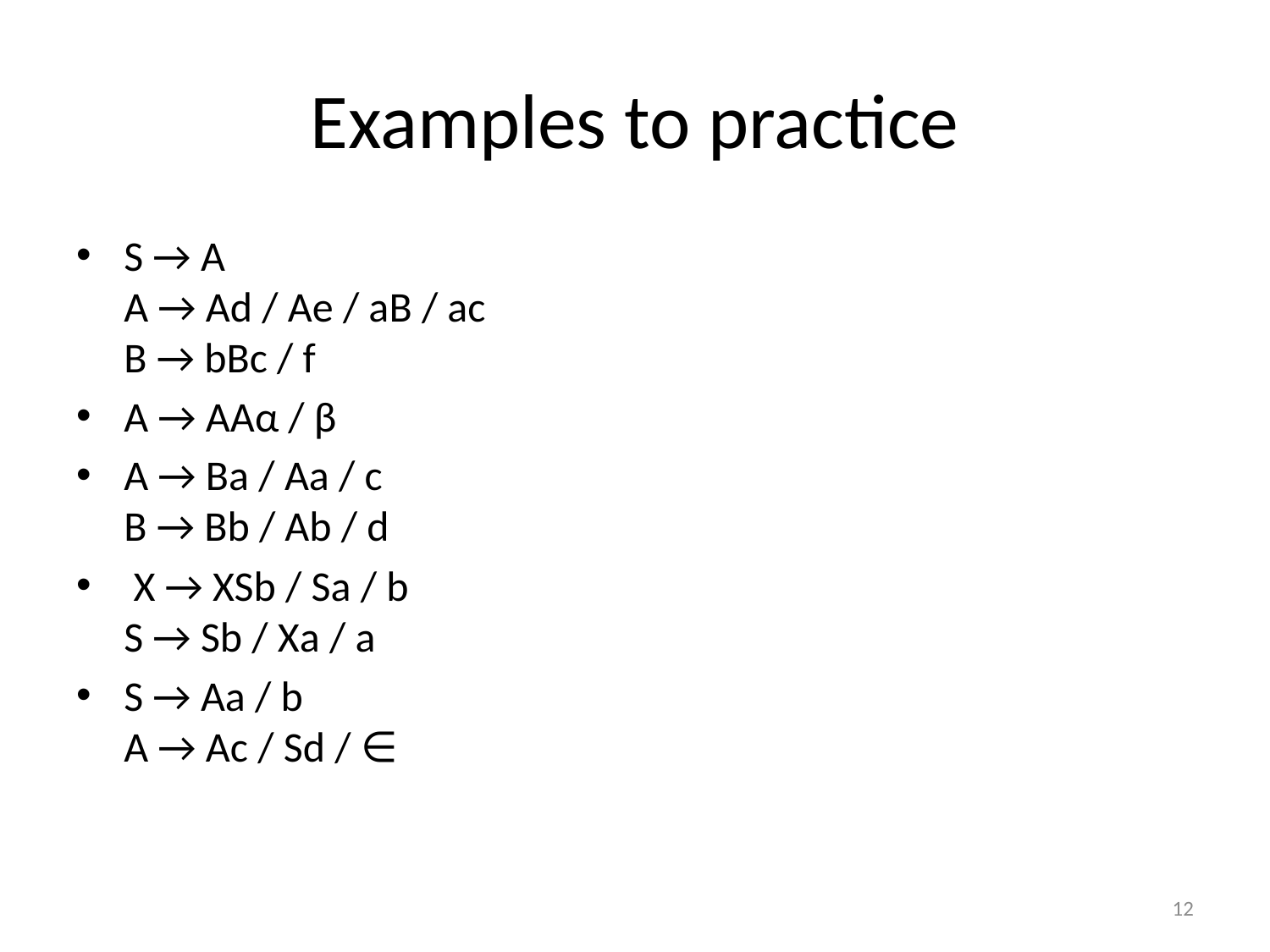

# Examples to practice
S → A
A → Ad / Ae / aB / ac
B → bBc / f
A → AAα / β
A → Ba / Aa / c
B → Bb / Ab / d
 X → XSb / Sa / b
S → Sb / Xa / a
S → Aa / b
A → Ac / Sd / ∈

12